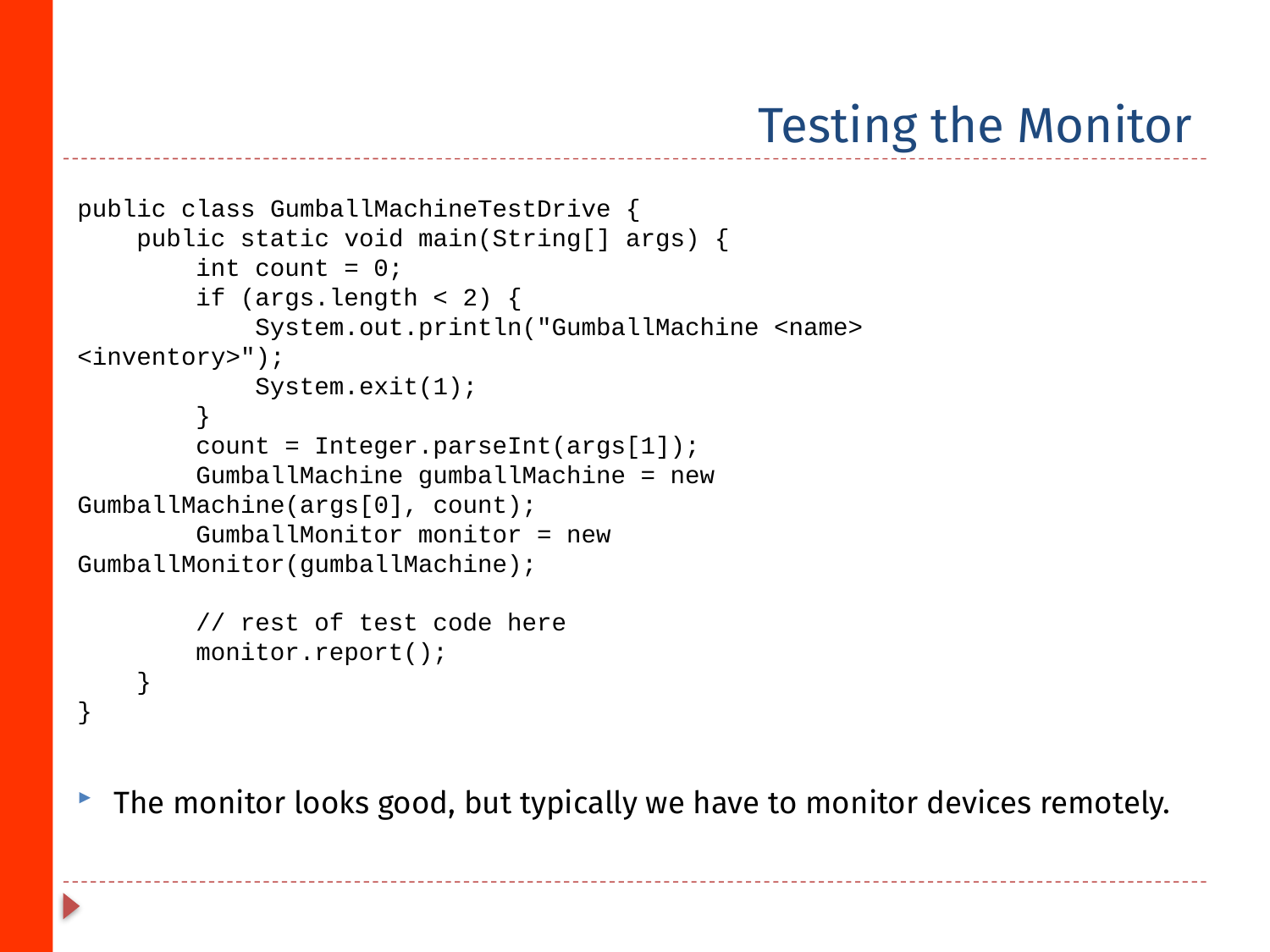

# Testing the Monitor
public class GumballMachineTestDrive {
    public static void main(String[] args) {
        int count = 0;
        if (args.length < 2) {
            System.out.println("GumballMachine <name> <inventory>");
            System.exit(1);
        }
        count = Integer.parseInt(args[1]);
        GumballMachine gumballMachine = new GumballMachine(args[0], count);
        GumballMonitor monitor = new GumballMonitor(gumballMachine);

        // rest of test code here
        monitor.report();
    }
}
The monitor looks good, but typically we have to monitor devices remotely.